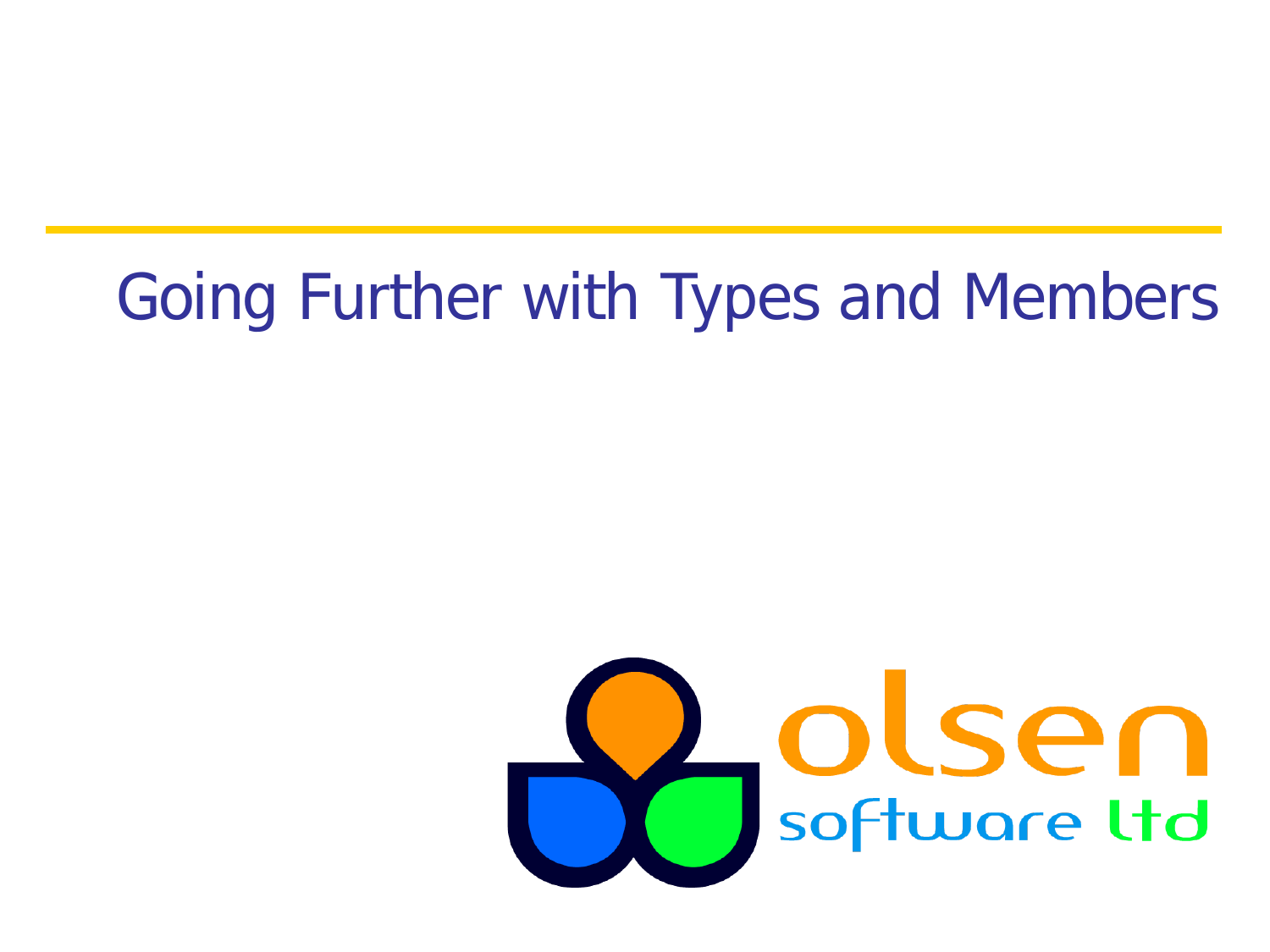

# Going Further with Types and Members